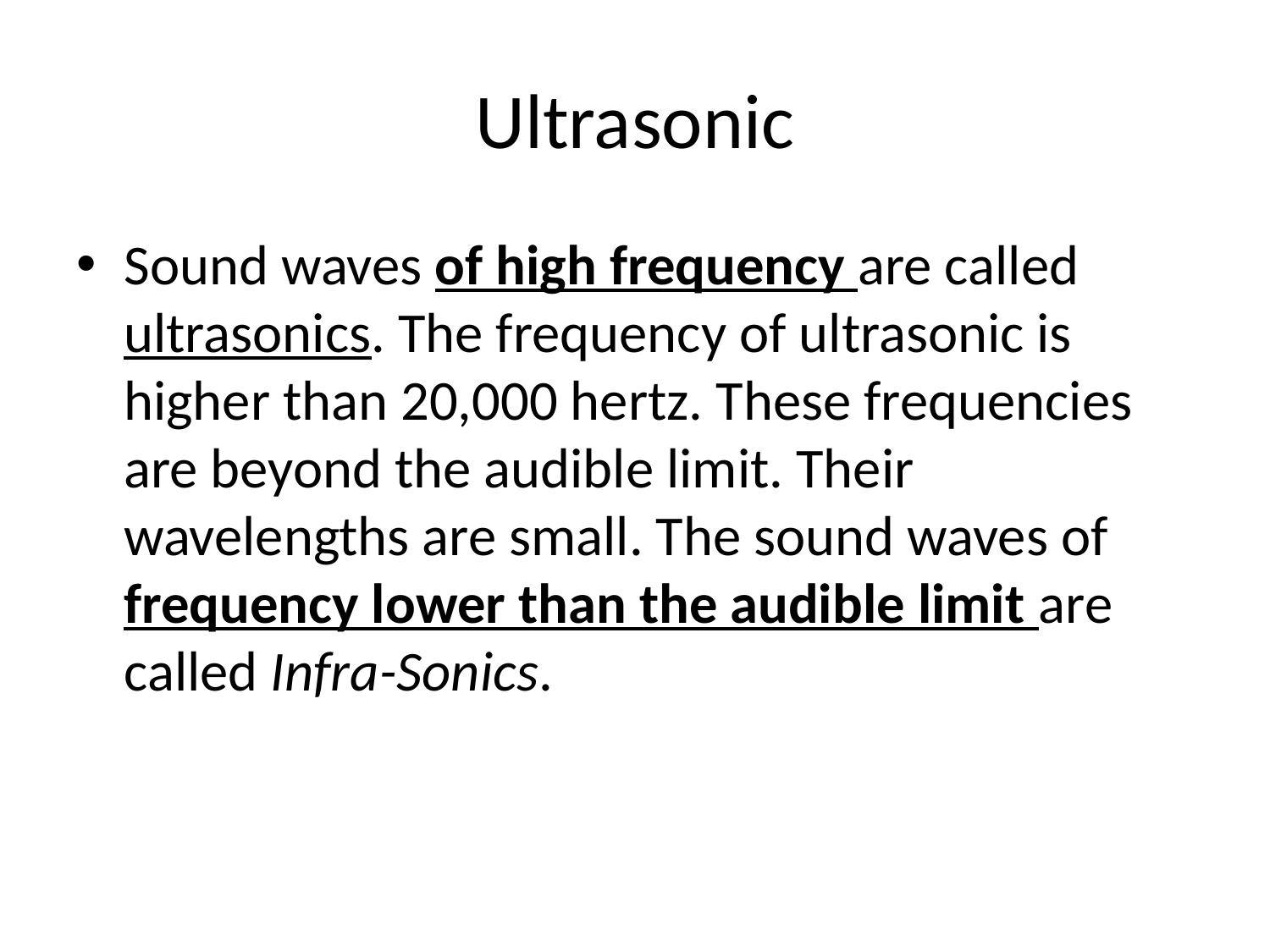

# Ultrasonic
Sound waves of high frequency are called ultrasonics. The frequency of ultrasonic is higher than 20,000 hertz. These frequencies are beyond the audible limit. Their wavelengths are small. The sound waves of frequency lower than the audible limit are called Infra-Sonics.